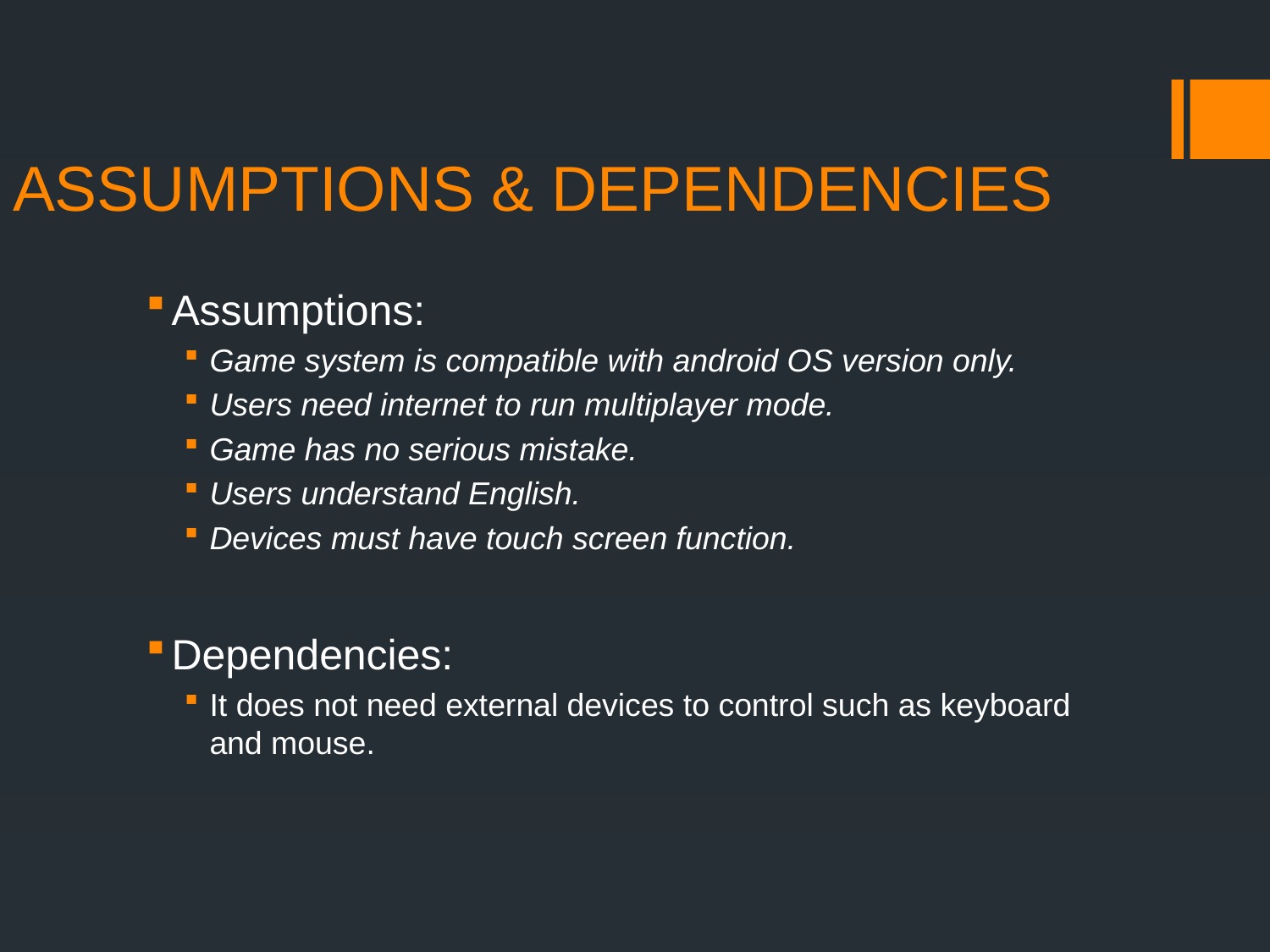

# ASSUMPTIONS & DEPENDENCIES
Assumptions:
Game system is compatible with android OS version only.
Users need internet to run multiplayer mode.
Game has no serious mistake.
Users understand English.
Devices must have touch screen function.

Dependencies:
It does not need external devices to control such as keyboard and mouse.